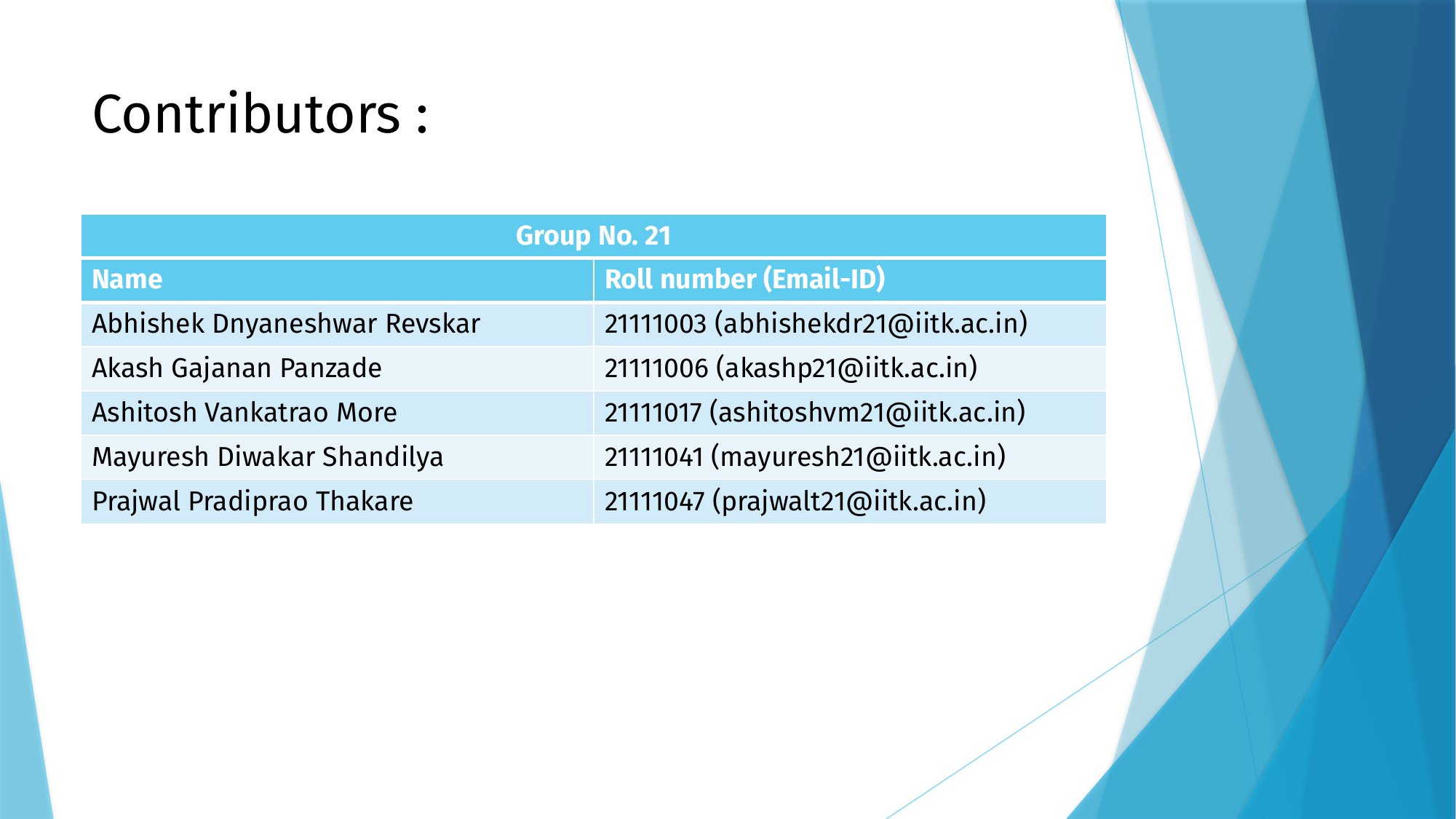

# Contributors :
| Group No. 21 |
| --- |
| Name | Roll number (Email-ID) |
| --- | --- |
| Abhishek Dnyaneshwar Revskar | 21111003 (abhishekdr21@iitk.ac.in) |
| Akash Gajanan Panzade | 21111006 (akashp21@iitk.ac.in) |
| Ashitosh Vankatrao More | 21111017 (ashitoshvm21@iitk.ac.in) |
| Mayuresh Diwakar Shandilya | 21111041 (mayuresh21@iitk.ac.in) |
| Prajwal Pradiprao Thakare | 21111047 (prajwalt21@iitk.ac.in) |